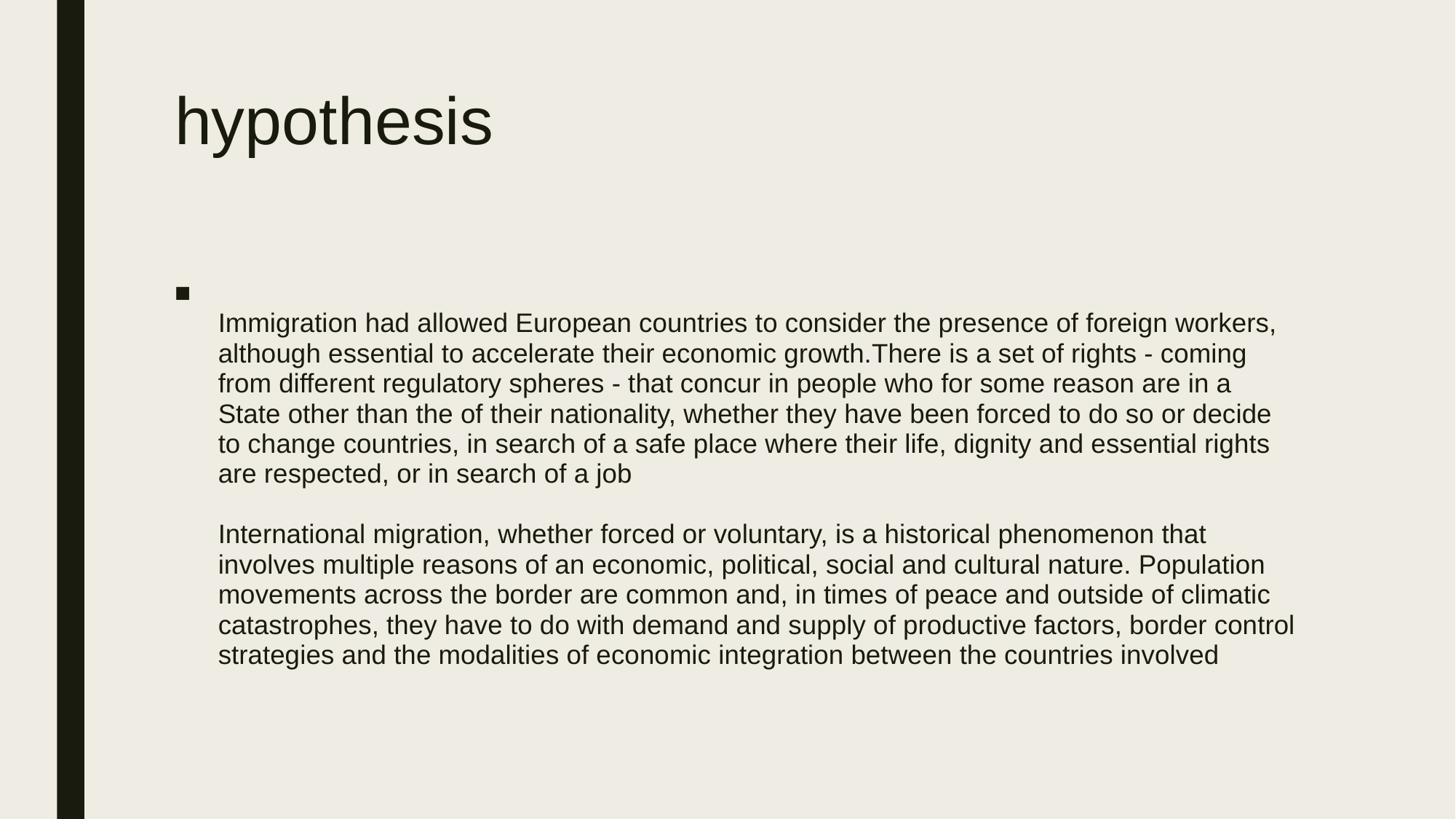

# hypothesis
Immigration had allowed European countries to consider the presence of foreign workers, although essential to accelerate their economic growth.There is a set of rights - coming from different regulatory spheres - that concur in people who for some reason are in a State other than the of their nationality, whether they have been forced to do so or decide to change countries, in search of a safe place where their life, dignity and essential rights are respected, or in search of a job
International migration, whether forced or voluntary, is a historical phenomenon that involves multiple reasons of an economic, political, social and cultural nature. Population movements across the border are common and, in times of peace and outside of climatic catastrophes, they have to do with demand and supply of productive factors, border control strategies and the modalities of economic integration between the countries involved